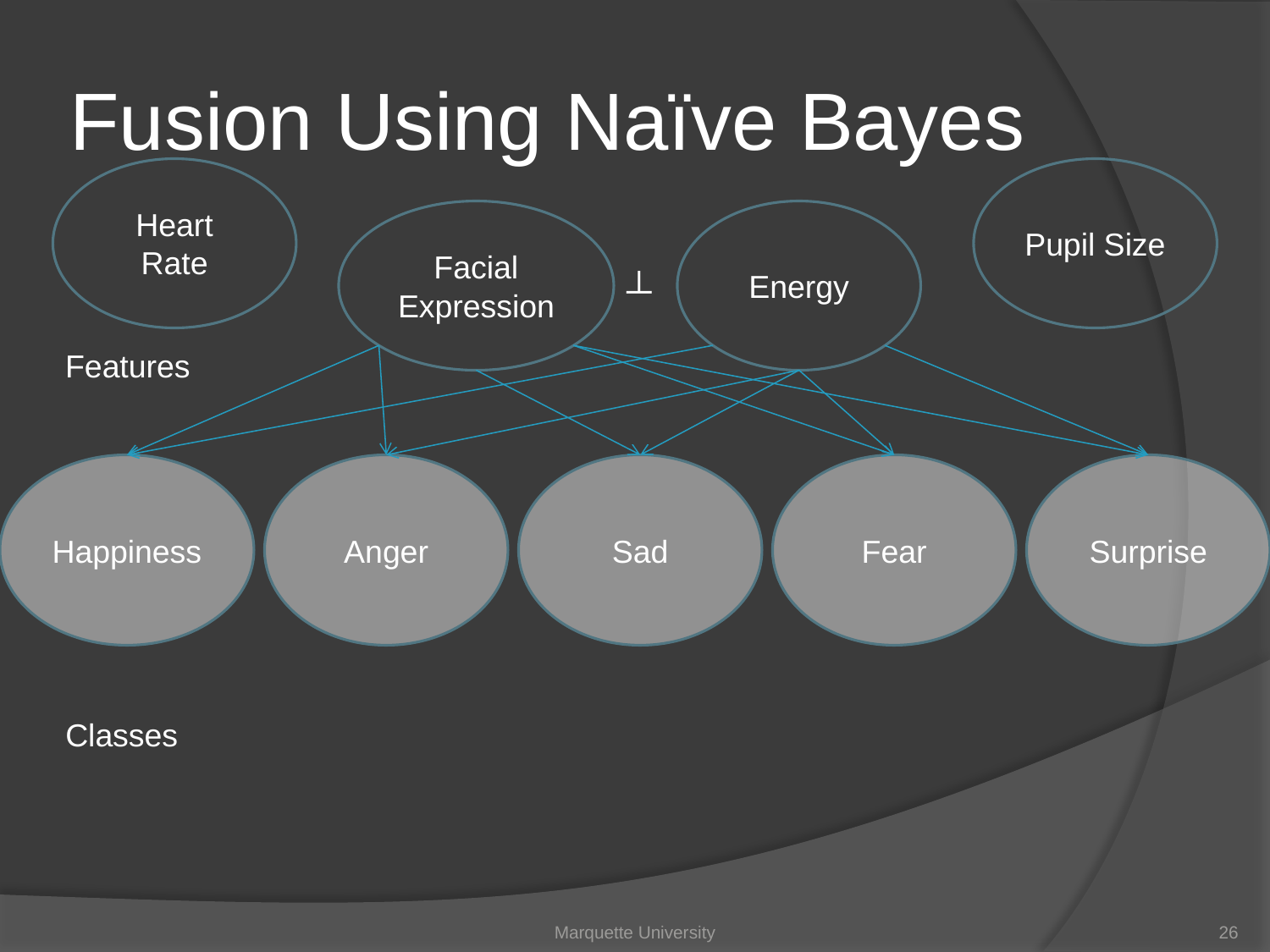

# Fusion Using Naïve Bayes
Heart Rate
Pupil Size
Facial Expression
Energy
┴
Features
Happiness
Anger
Sad
Fear
Surprise
Classes
Marquette University
26